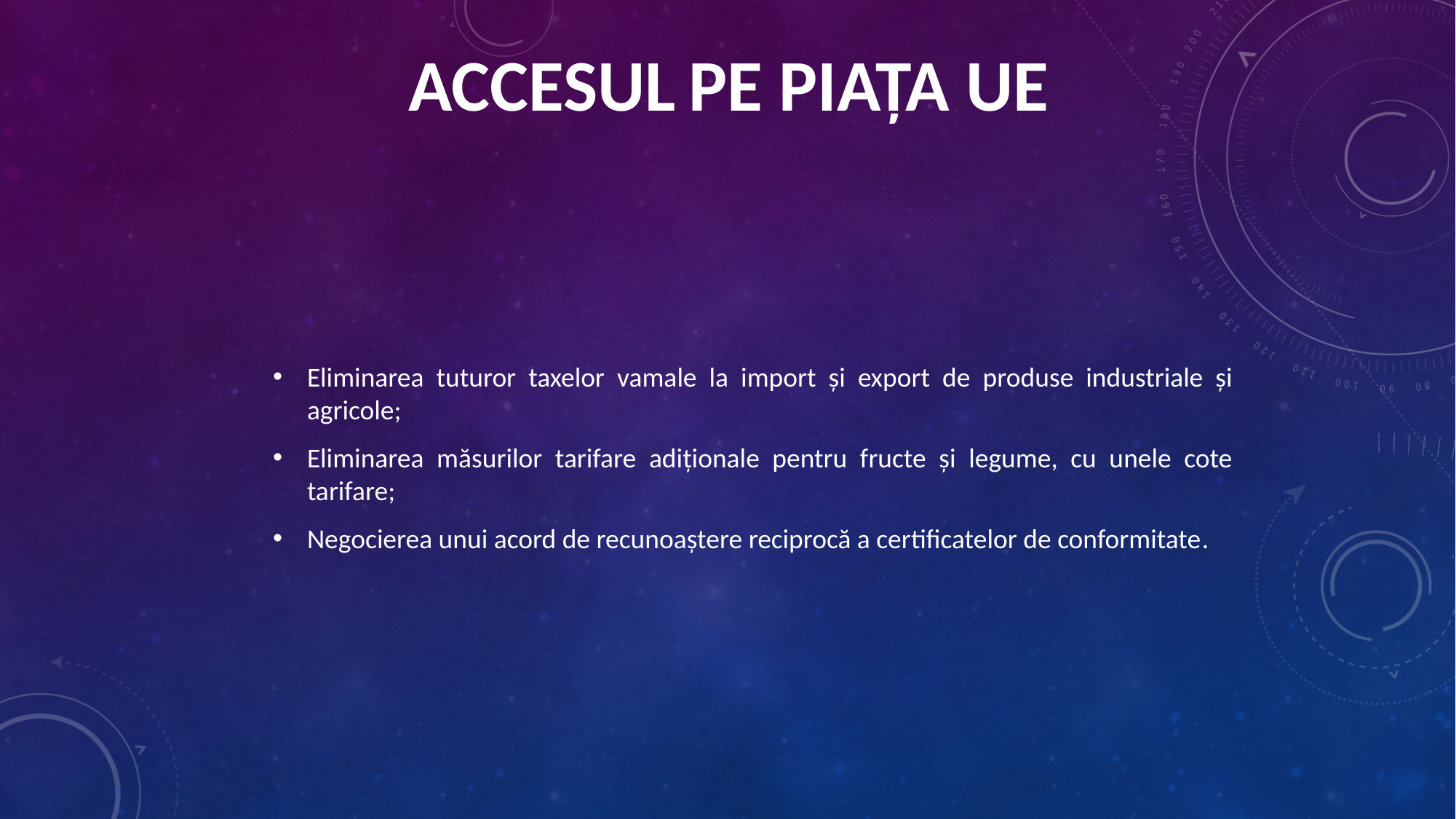

# Accesul pe piața UE
Eliminarea tuturor taxelor vamale la import și export de produse industriale și agricole;
Eliminarea măsurilor tarifare adiționale pentru fructe și legume, cu unele cote tarifare;
Negocierea unui acord de recunoaștere reciprocă a certificatelor de conformitate.